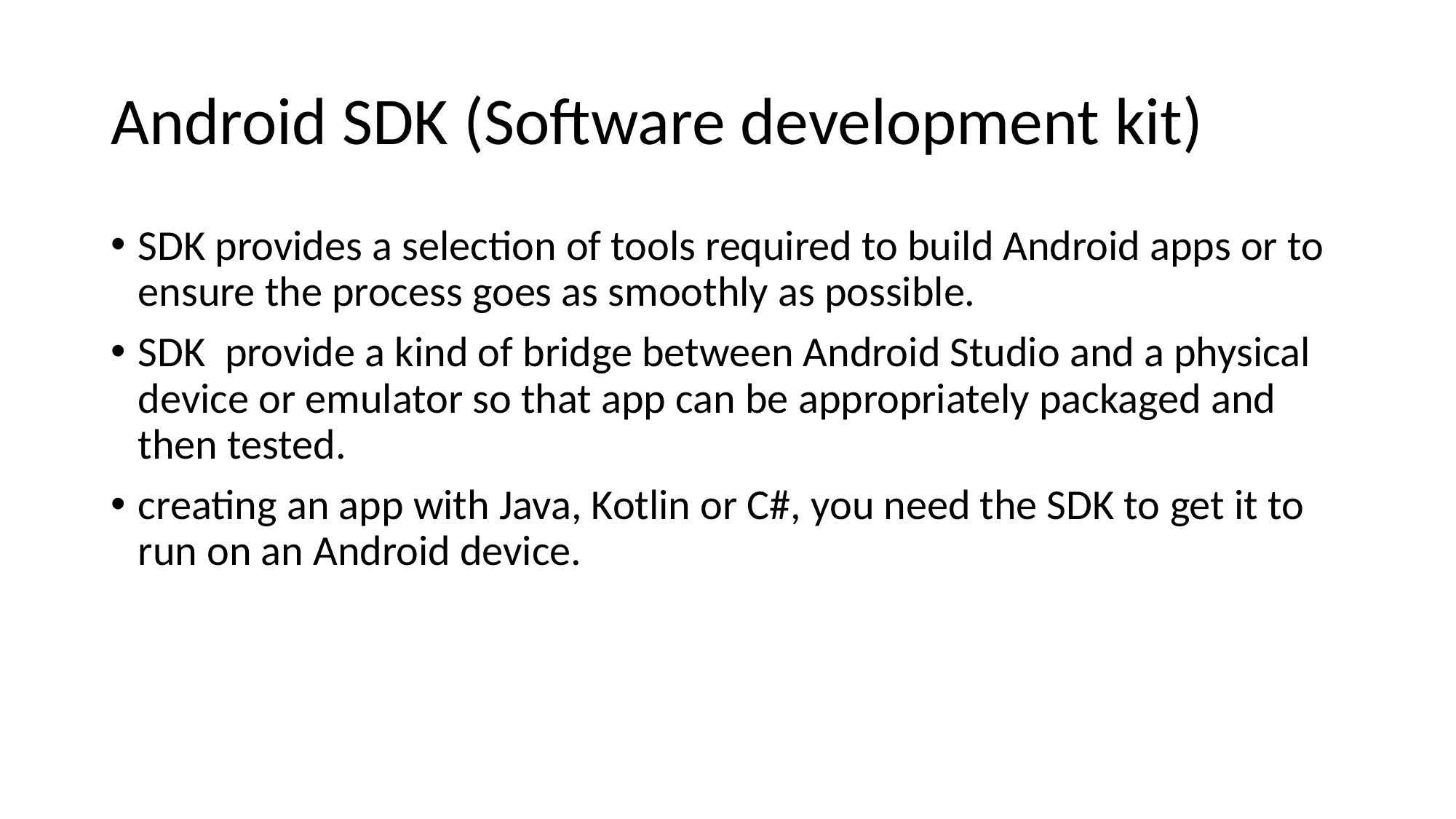

# Android SDK (Software development kit)
SDK provides a selection of tools required to build Android apps or to ensure the process goes as smoothly as possible.
SDK  provide a kind of bridge between Android Studio and a physical device or emulator so that app can be appropriately packaged and then tested.
creating an app with Java, Kotlin or C#, you need the SDK to get it to run on an Android device.